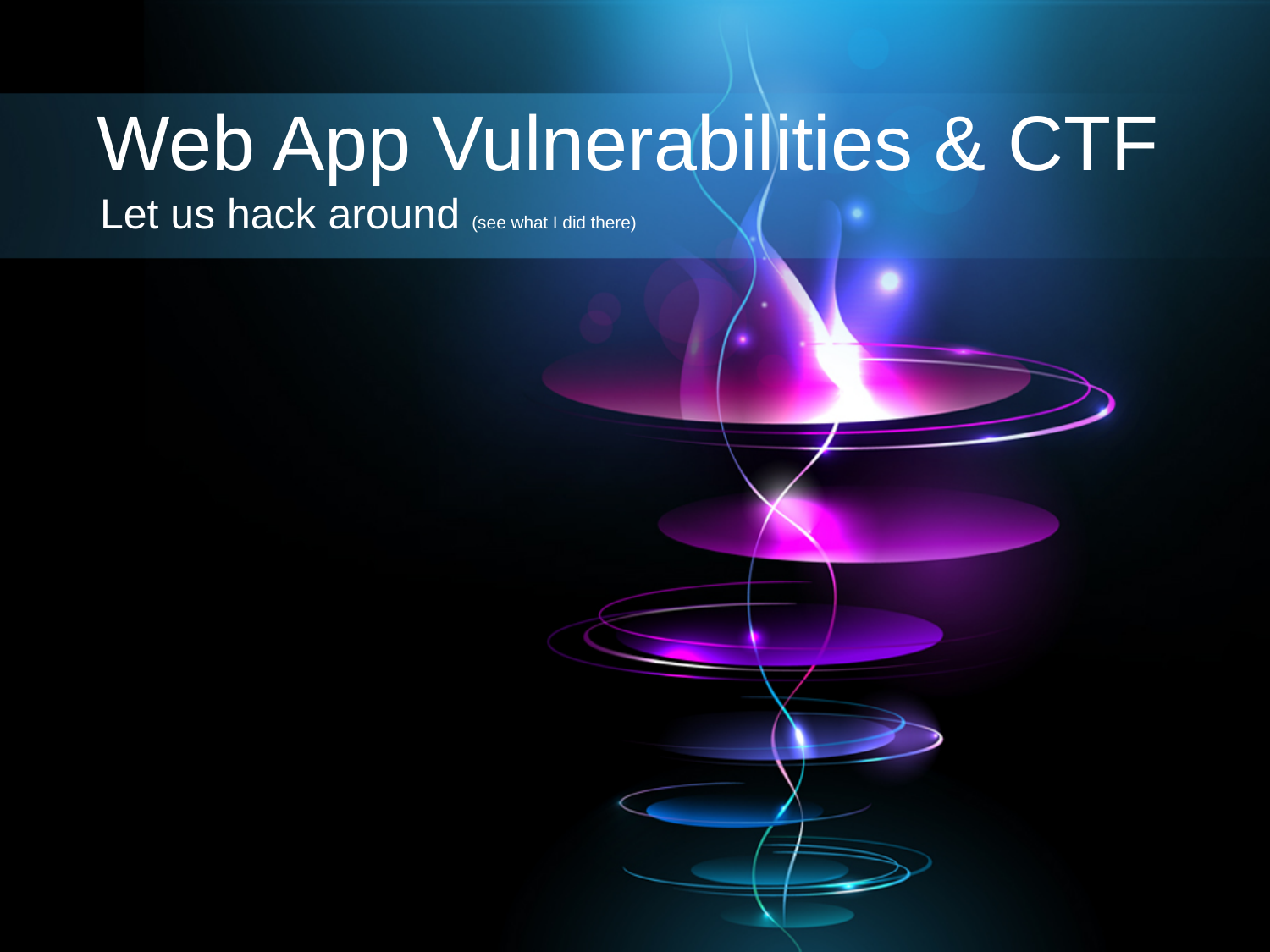

# Web App Vulnerabilities & CTF
Let us hack around (see what I did there)